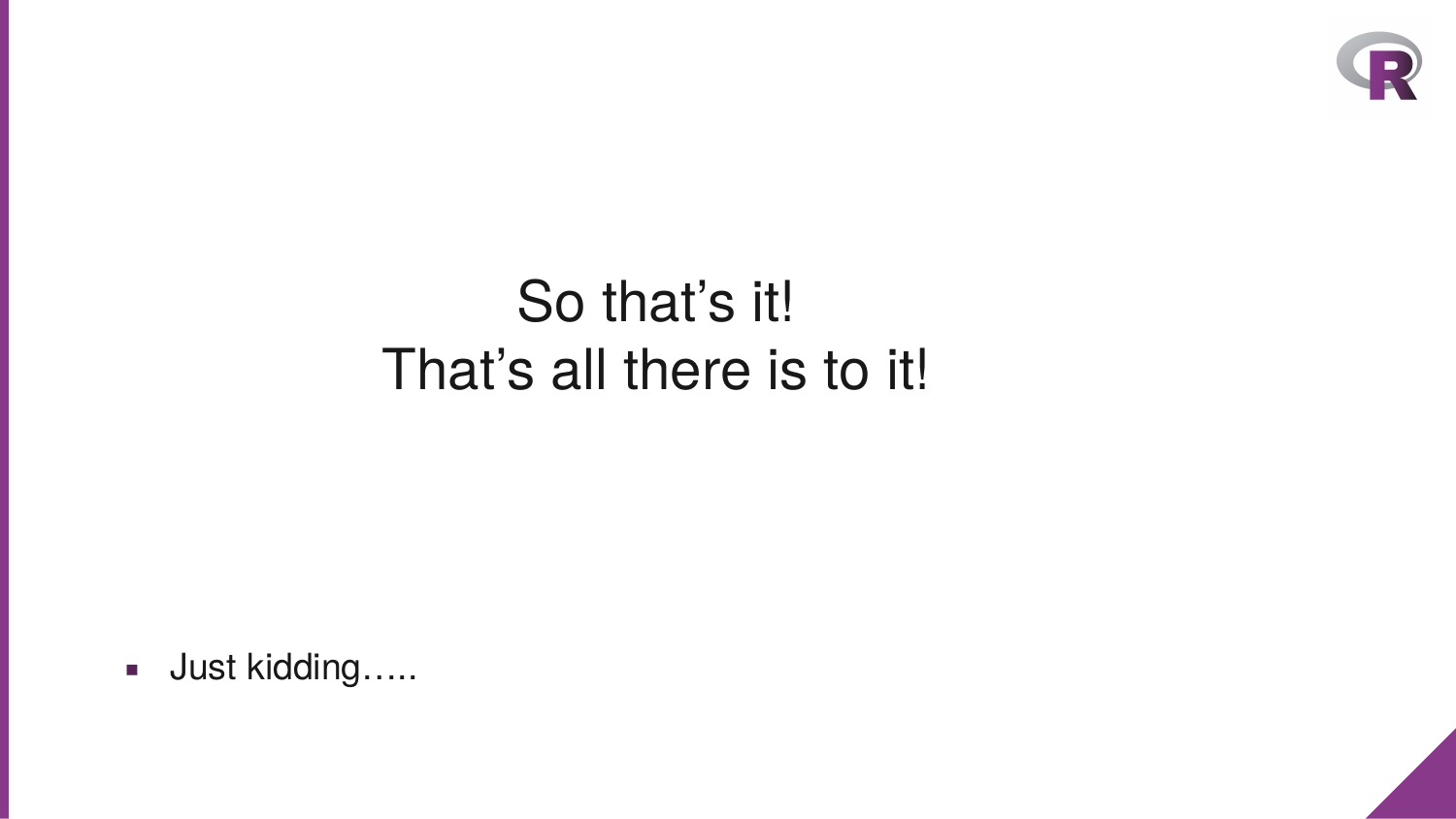

So that’s it!
That’s all there is to it!

Just kidding…..